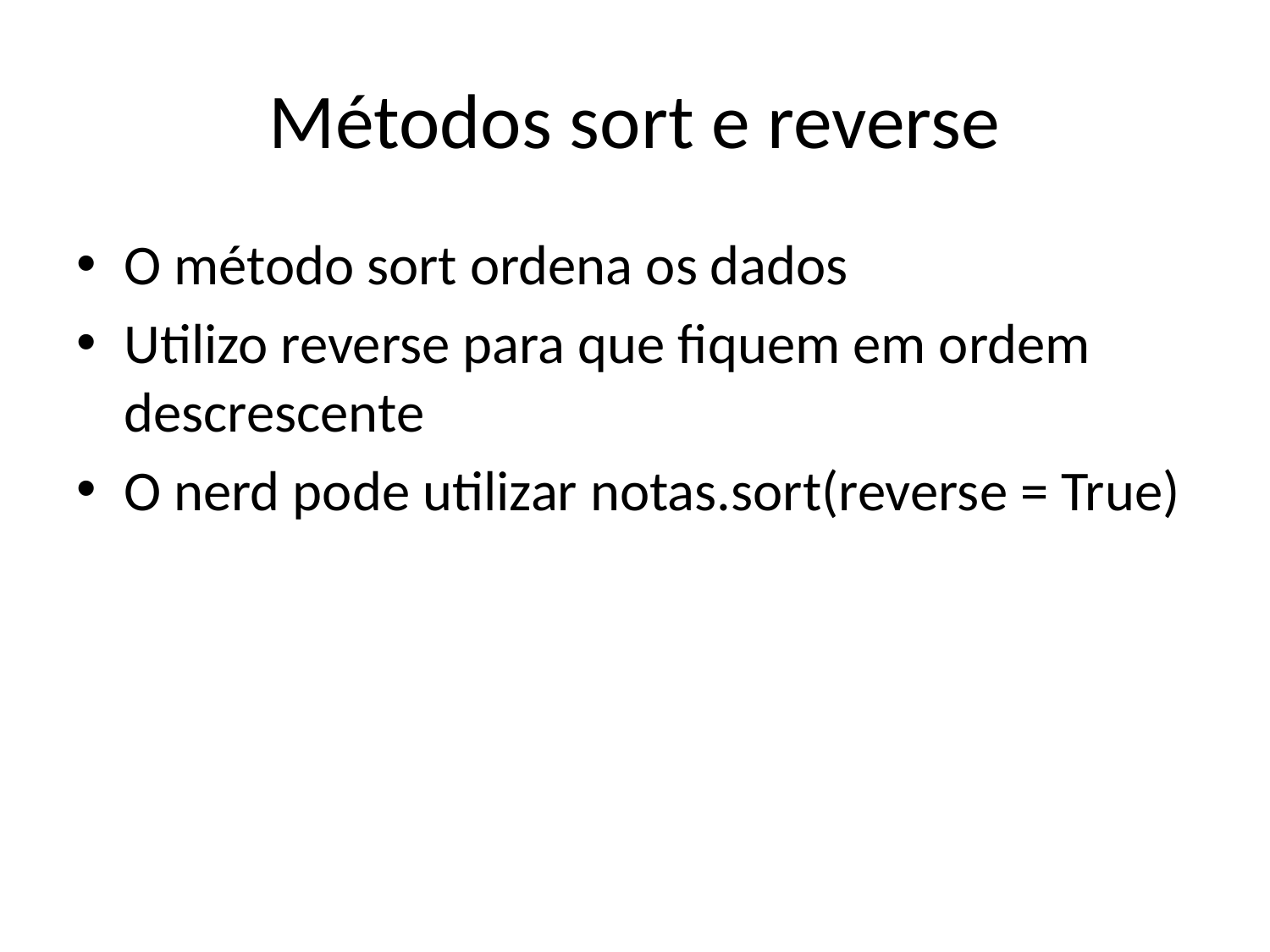

# Métodos sort e reverse
O método sort ordena os dados
Utilizo reverse para que fiquem em ordem descrescente
O nerd pode utilizar notas.sort(reverse = True)